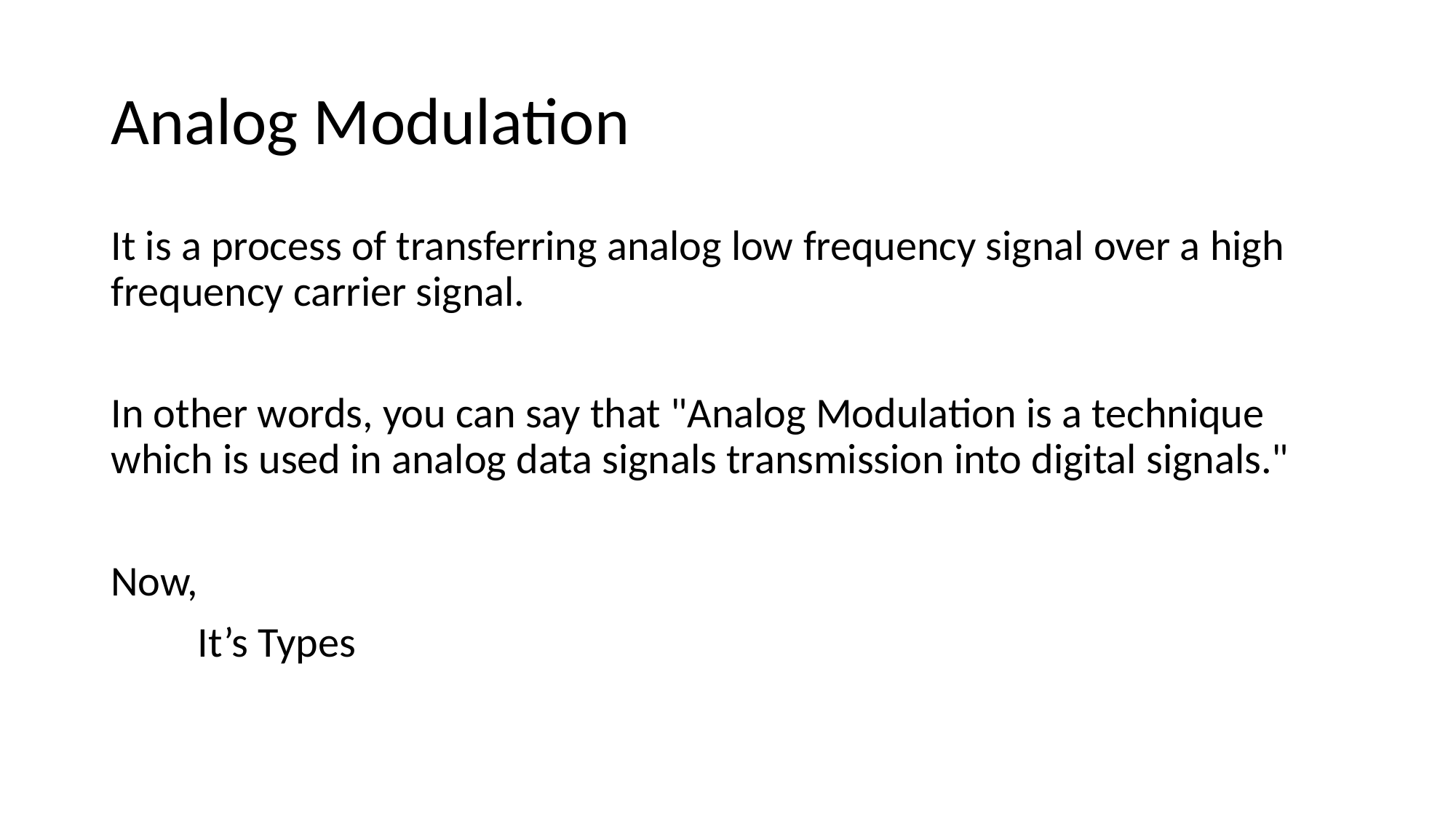

# Analog Modulation
It is a process of transferring analog low frequency signal over a high frequency carrier signal.

In other words, you can say that "Analog Modulation is a technique which is used in analog data signals transmission into digital signals."

Now,
         It’s Types